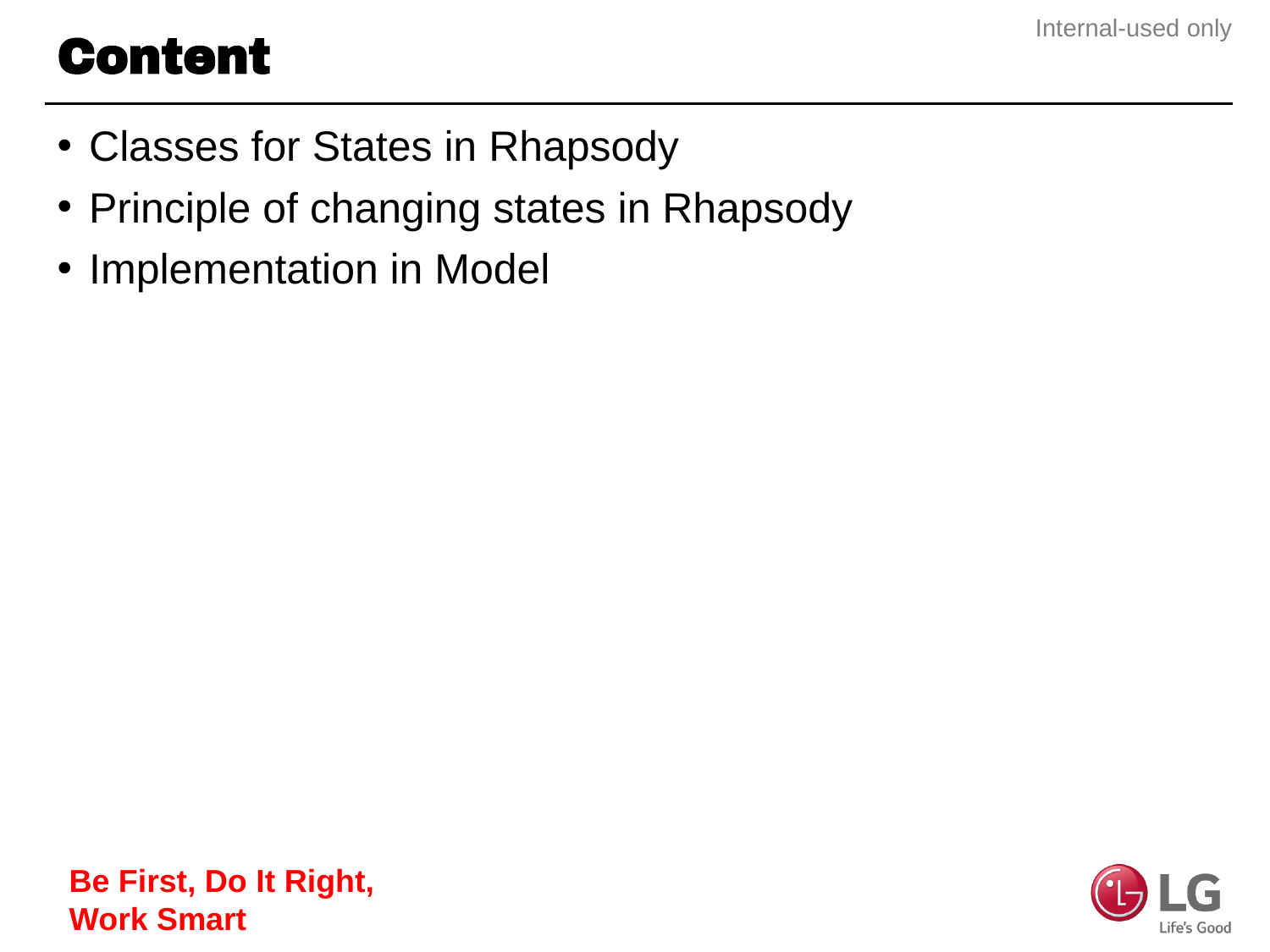

# Content
Classes for States in Rhapsody
Principle of changing states in Rhapsody
Implementation in Model